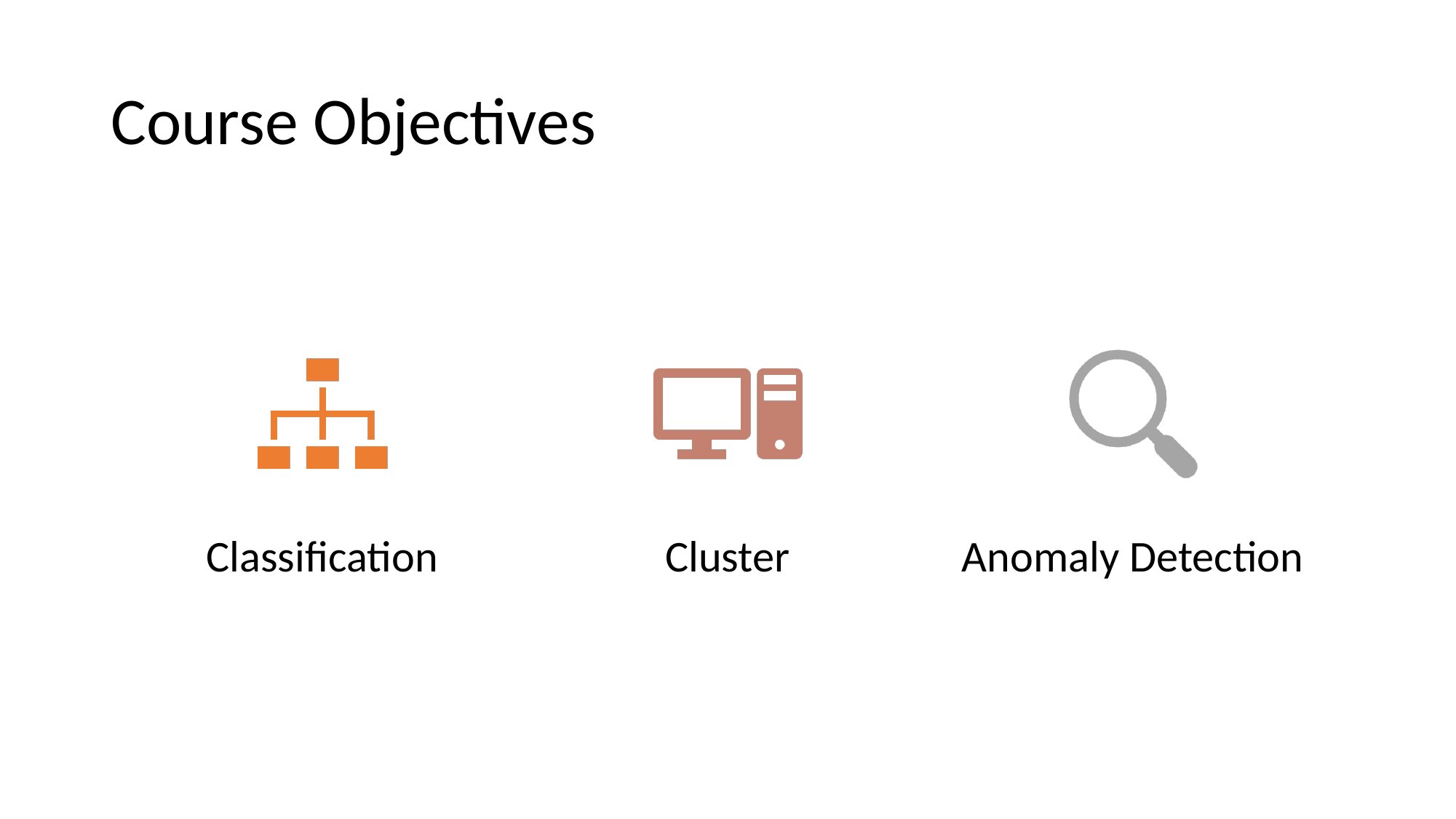

# Course Objectives
Classification
Cluster
Anomaly Detection